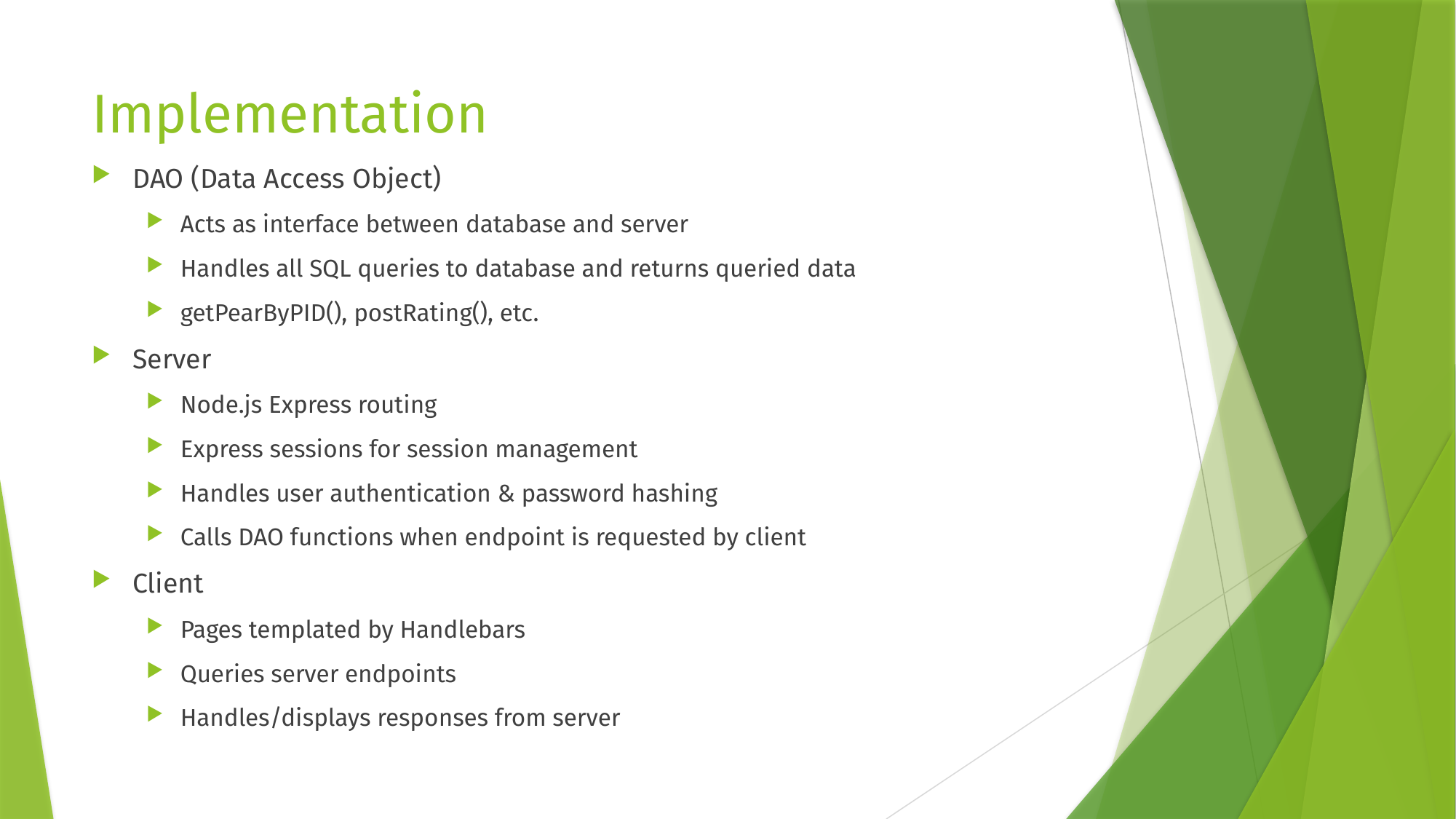

# Implementation
DAO (Data Access Object)
Acts as interface between database and server
Handles all SQL queries to database and returns queried data
getPearByPID(), postRating(), etc.
Server
Node.js Express routing
Express sessions for session management
Handles user authentication & password hashing
Calls DAO functions when endpoint is requested by client
Client
Pages templated by Handlebars
Queries server endpoints
Handles/displays responses from server